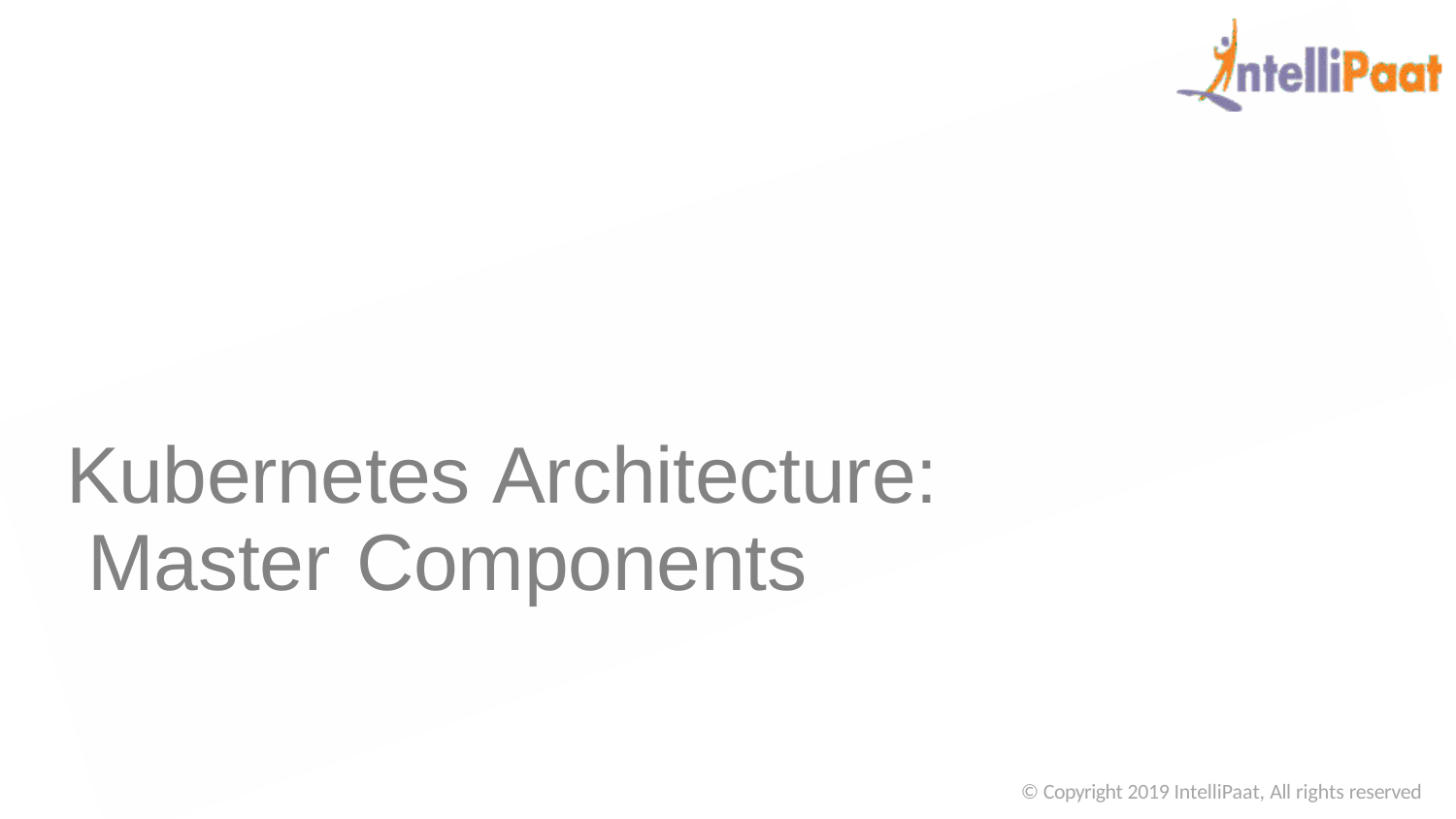

# Kubernetes Architecture:  Master Components
© Copyright 2019 IntelliPaat, All rights reserved